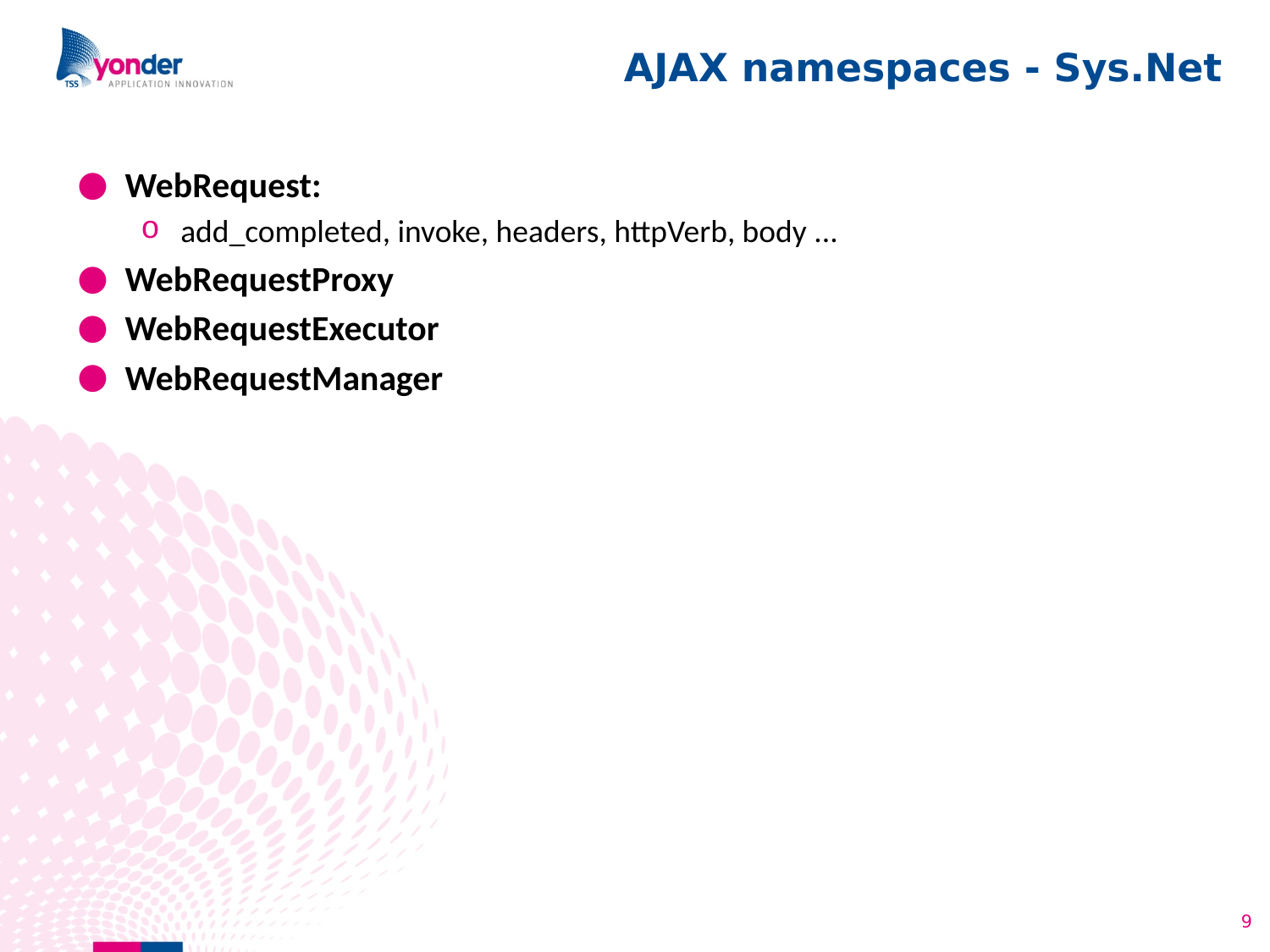

# AJAX namespaces - Sys.Net
WebRequest:
add_completed, invoke, headers, httpVerb, body ...
WebRequestProxy
WebRequestExecutor
WebRequestManager

9